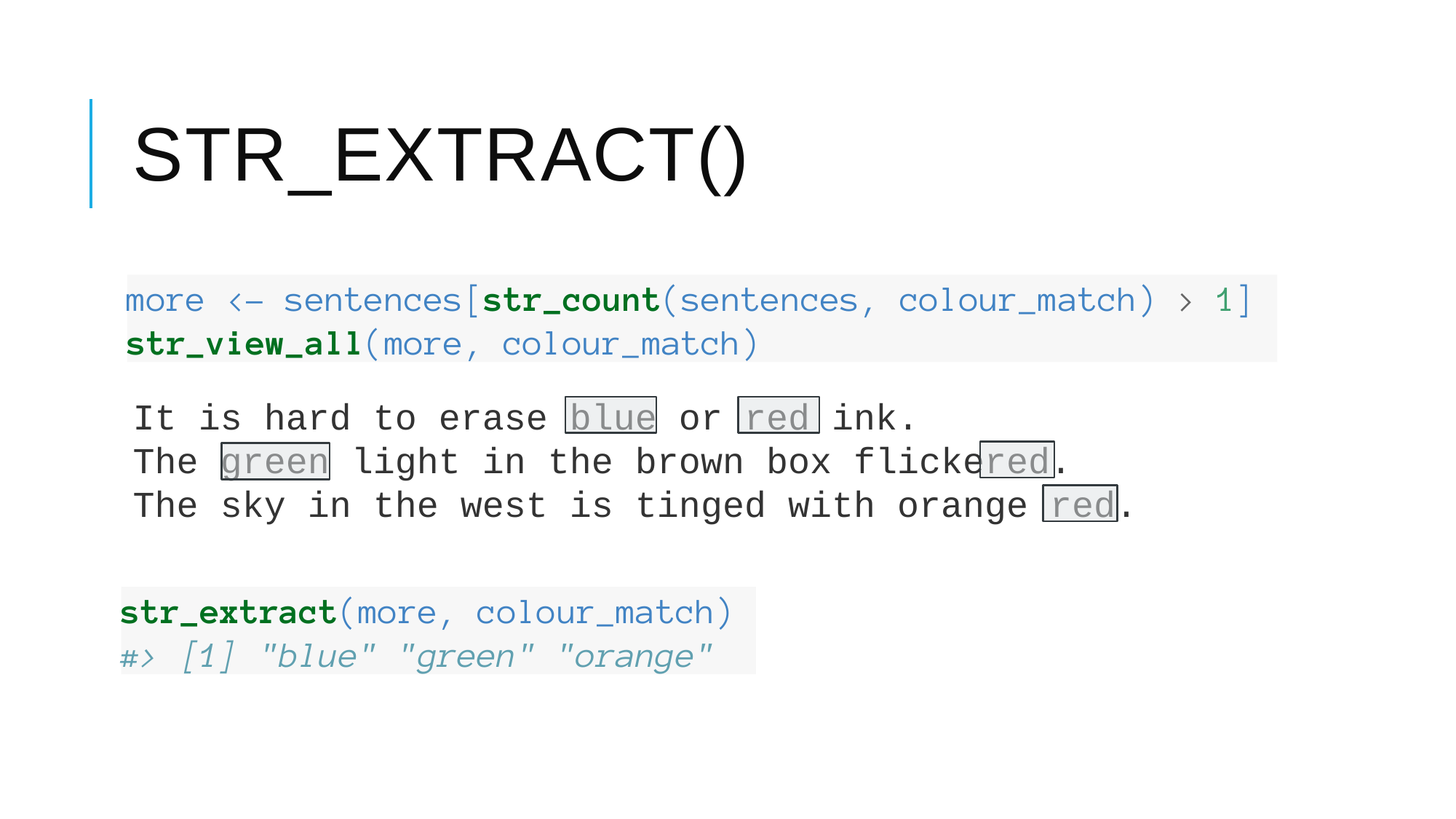

# Str_extract()
more <- sentences[str_count(sentences, colour_match) > 1]
str_view_all(more, colour_match)
It is hard to erase blue or red ink.
The green light in the brown box flickered.
The sky in the west is tinged with orange red.

str_extract(more, colour_match)
#> [1] "blue" "green" "orange"